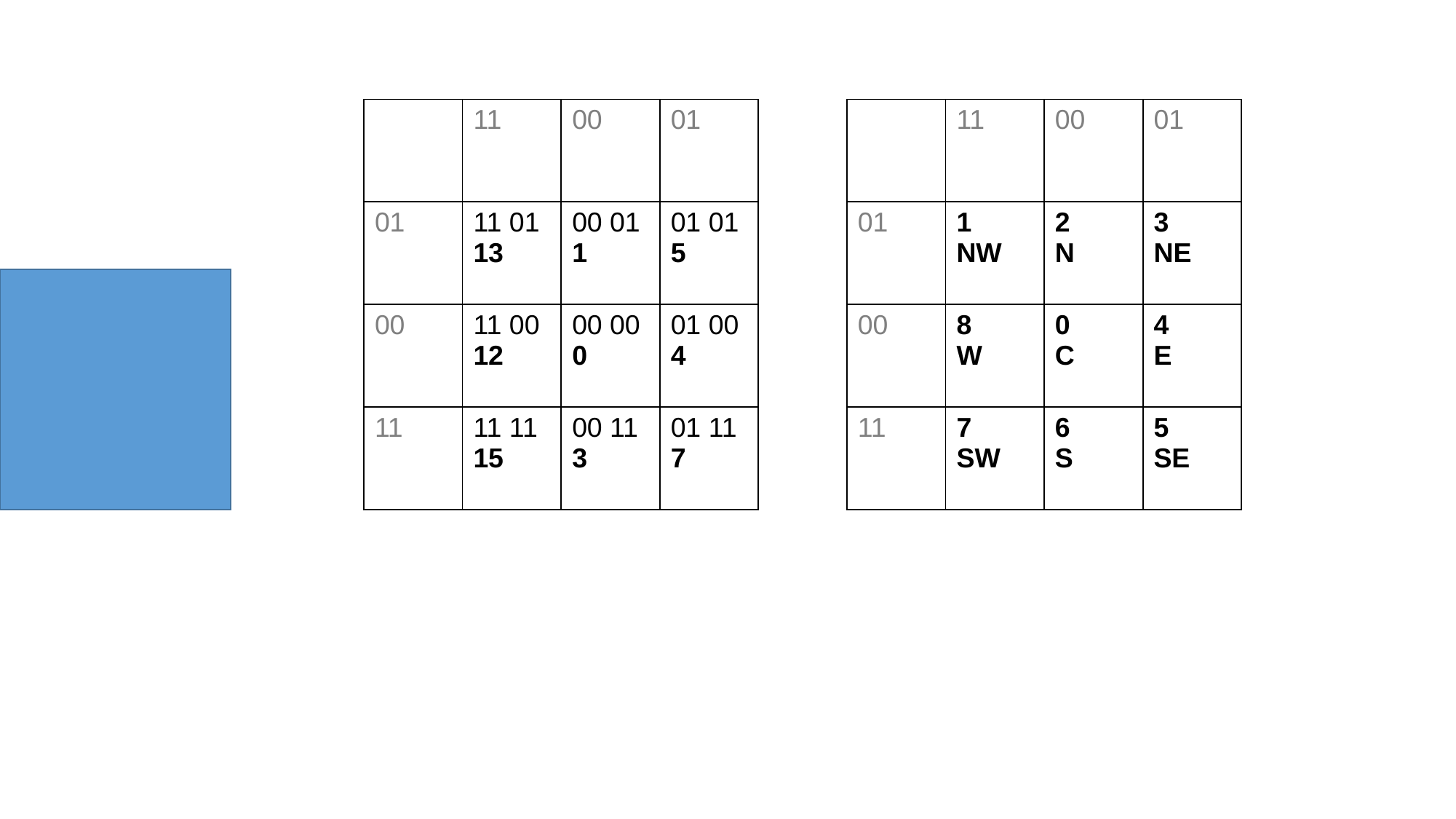

|  | 11 | 00 | 01 |
| --- | --- | --- | --- |
| 01 | 11 01 13 | 00 01 1 | 01 01 5 |
| 00 | 11 00 12 | 00 00 0 | 01 00 4 |
| 11 | 11 11 15 | 00 11 3 | 01 11 7 |
|  | 11 | 00 | 01 |
| --- | --- | --- | --- |
| 01 | 1 NW | 2 N | 3 NE |
| 00 | 8 W | 0 C | 4 E |
| 11 | 7 SW | 6 S | 5 SE |